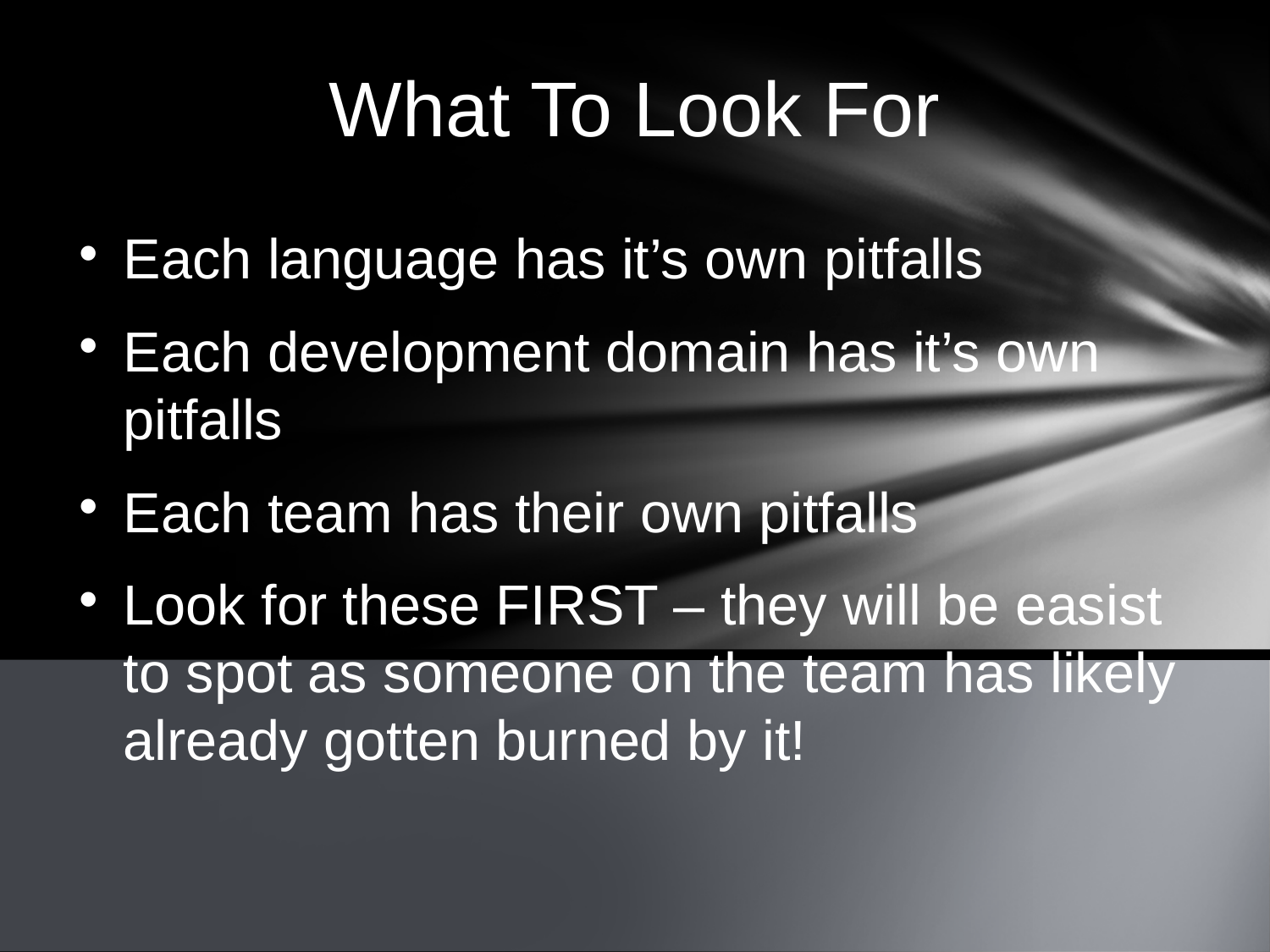

What To Look For
Each language has it’s own pitfalls
Each development domain has it’s own pitfalls
Each team has their own pitfalls
Look for these FIRST – they will be easist to spot as someone on the team has likely already gotten burned by it!